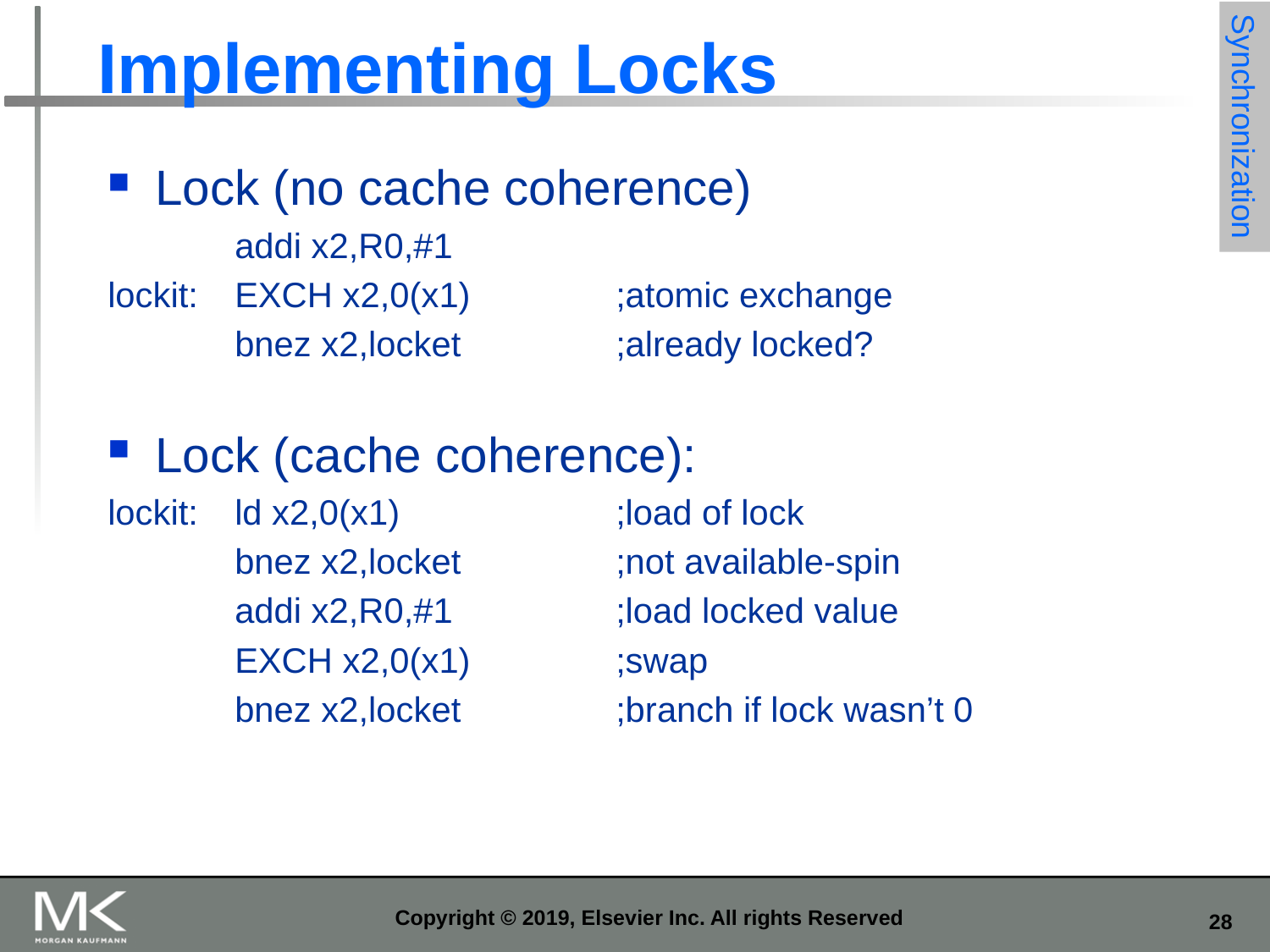

# Implementing Locks
Synchronization
Lock (no cache coherence)
	addi x2,R0,#1
lockit:	EXCH x2,0(x1)		;atomic exchange
	bnez x2,locket		;already locked?

Lock (cache coherence):
lockit:	ld x2,0(x1)		;load of lock
	bnez x2,locket		;not available-spin
	addi x2,R0,#1		;load locked value
	EXCH x2,0(x1)		;swap
	bnez x2,locket		;branch if lock wasn’t 0
Copyright © 2019, Elsevier Inc. All rights Reserved